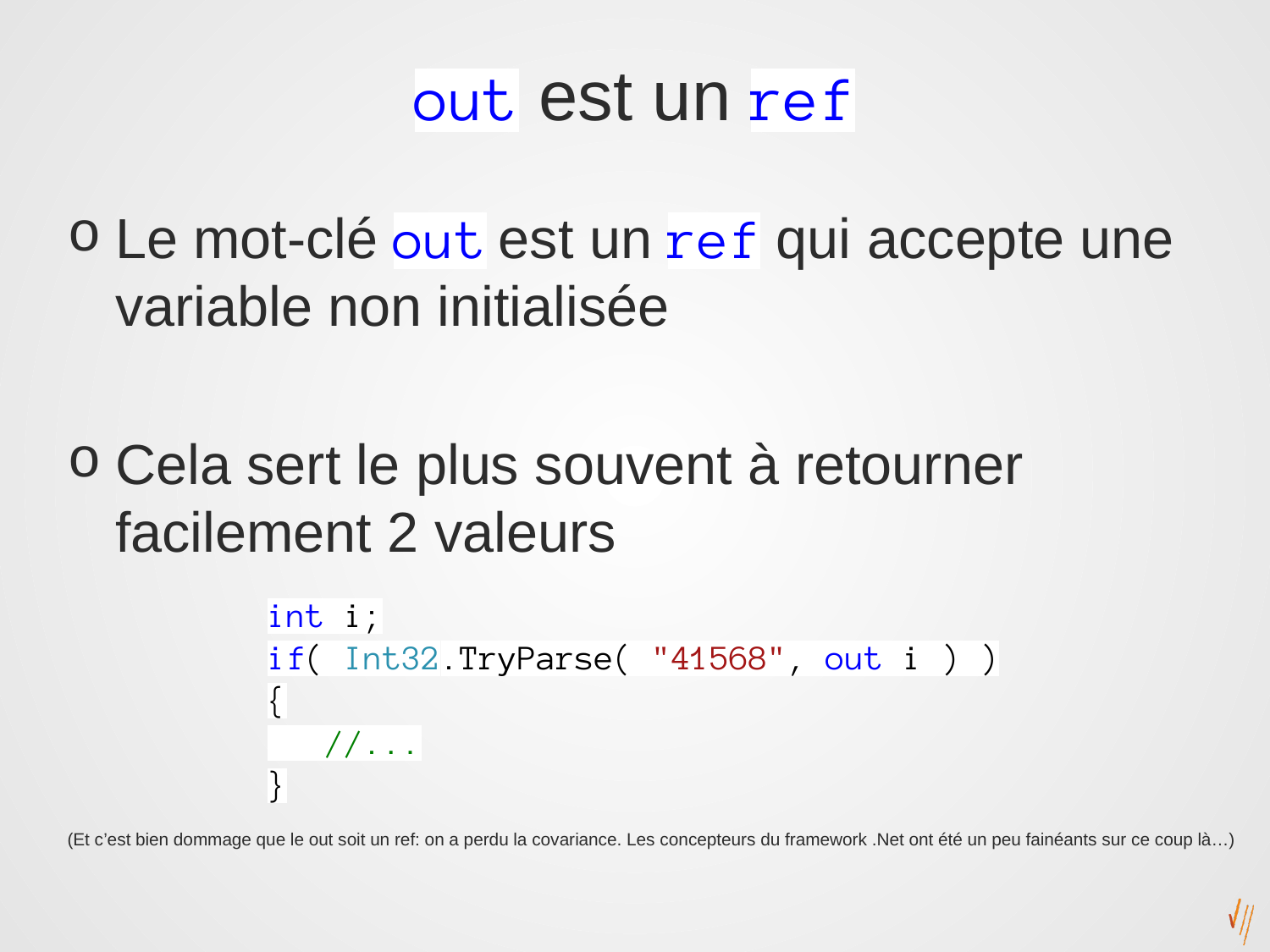

# out est un ref
Le mot-clé out est un ref qui accepte une variable non initialisée

Cela sert le plus souvent à retourner facilement 2 valeurs

(Et c’est bien dommage que le out soit un ref: on a perdu la covariance. Les concepteurs du framework .Net ont été un peu fainéants sur ce coup là…)
int i;
if( Int32.TryParse( "41568", out i ) )
{
   //...
}